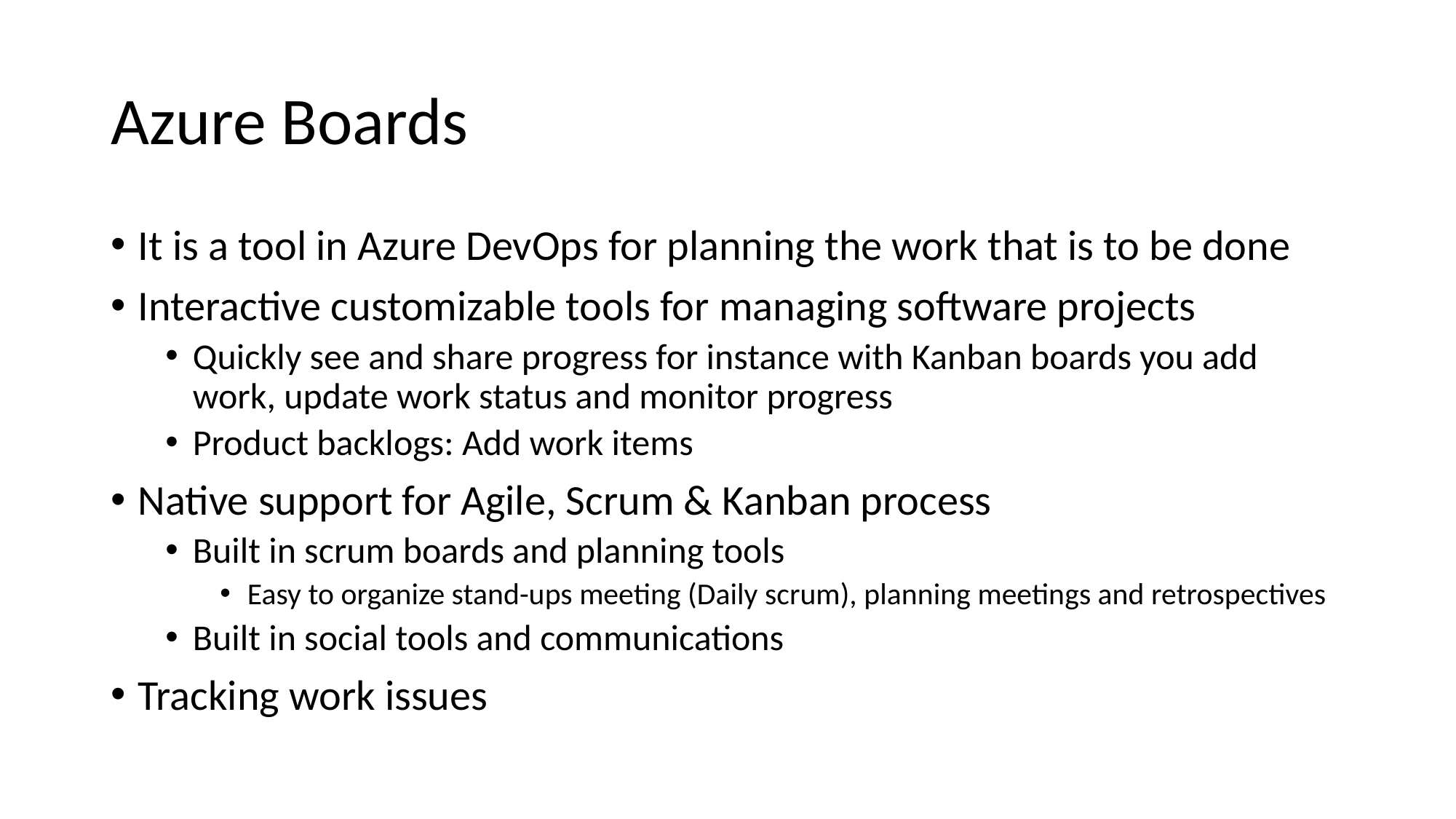

# Azure Boards
It is a tool in Azure DevOps for planning the work that is to be done
Interactive customizable tools for managing software projects
Quickly see and share progress for instance with Kanban boards you add work, update work status and monitor progress
Product backlogs: Add work items
Native support for Agile, Scrum & Kanban process
Built in scrum boards and planning tools
Easy to organize stand-ups meeting (Daily scrum), planning meetings and retrospectives
Built in social tools and communications
Tracking work issues